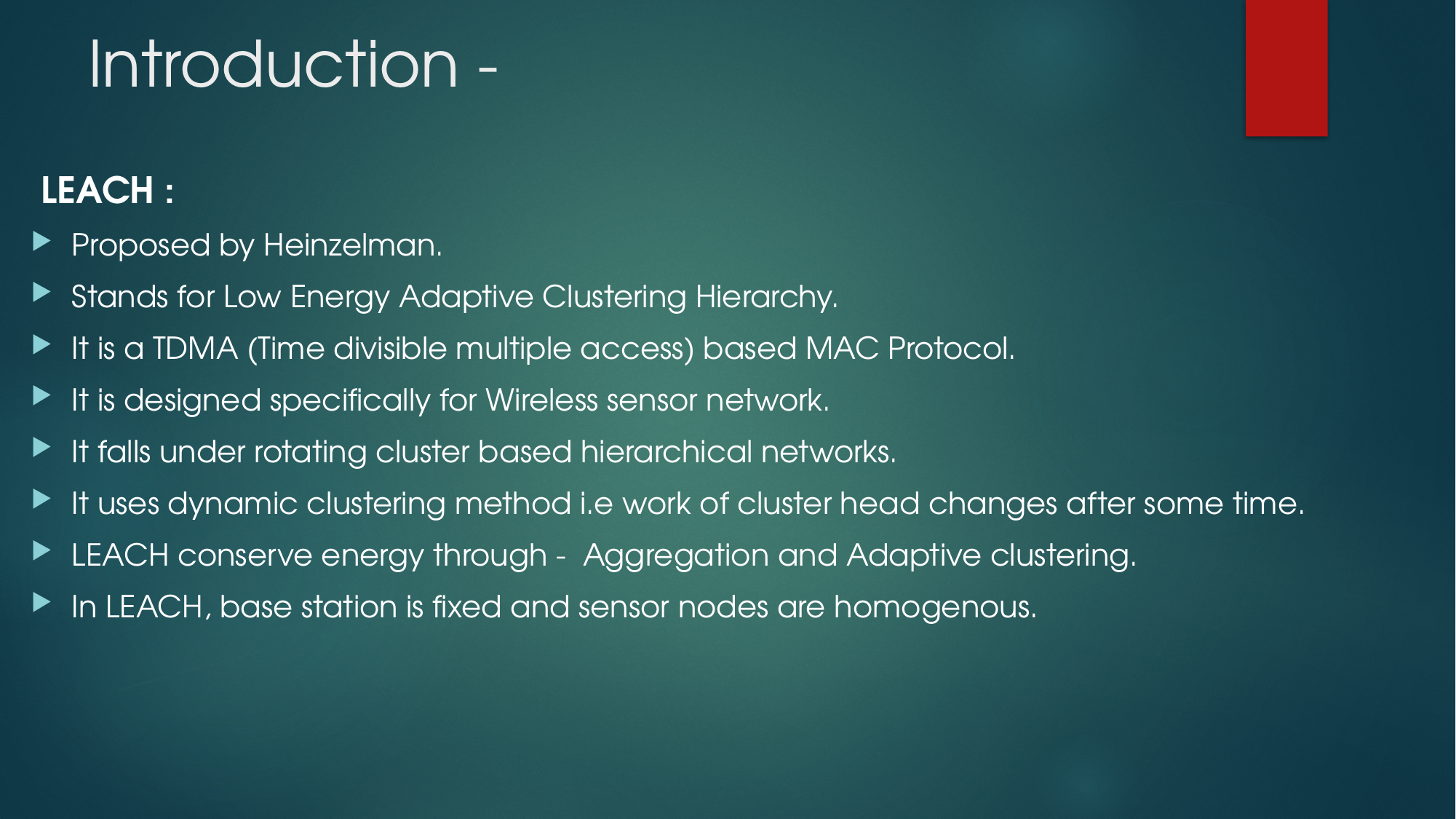

# Introduction -

 LEACH :
Proposed by Heinzelman.
Stands for Low Energy Adaptive Clustering Hierarchy.
It is a TDMA (Time divisible multiple access) based MAC Protocol.
It is designed specifically for Wireless sensor network.
It falls under rotating cluster based hierarchical networks.
It uses dynamic clustering method i.e work of cluster head changes after some time.
LEACH conserve energy through -  Aggregation and Adaptive clustering.
In LEACH, base station is fixed and sensor nodes are homogenous.